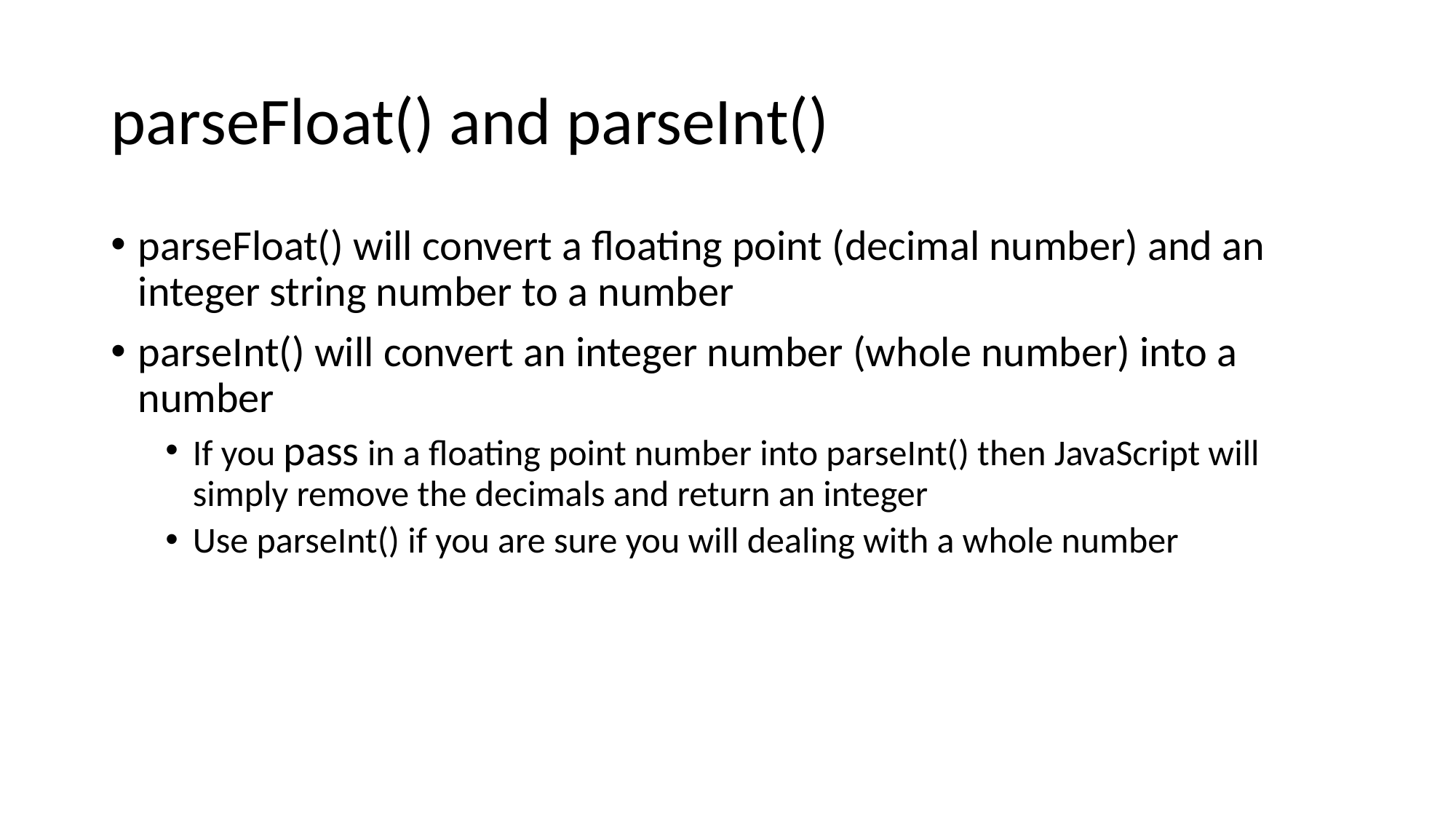

# parseFloat() and parseInt()
parseFloat() will convert a floating point (decimal number) and an integer string number to a number
parseInt() will convert an integer number (whole number) into a number
If you pass in a floating point number into parseInt() then JavaScript will simply remove the decimals and return an integer
Use parseInt() if you are sure you will dealing with a whole number